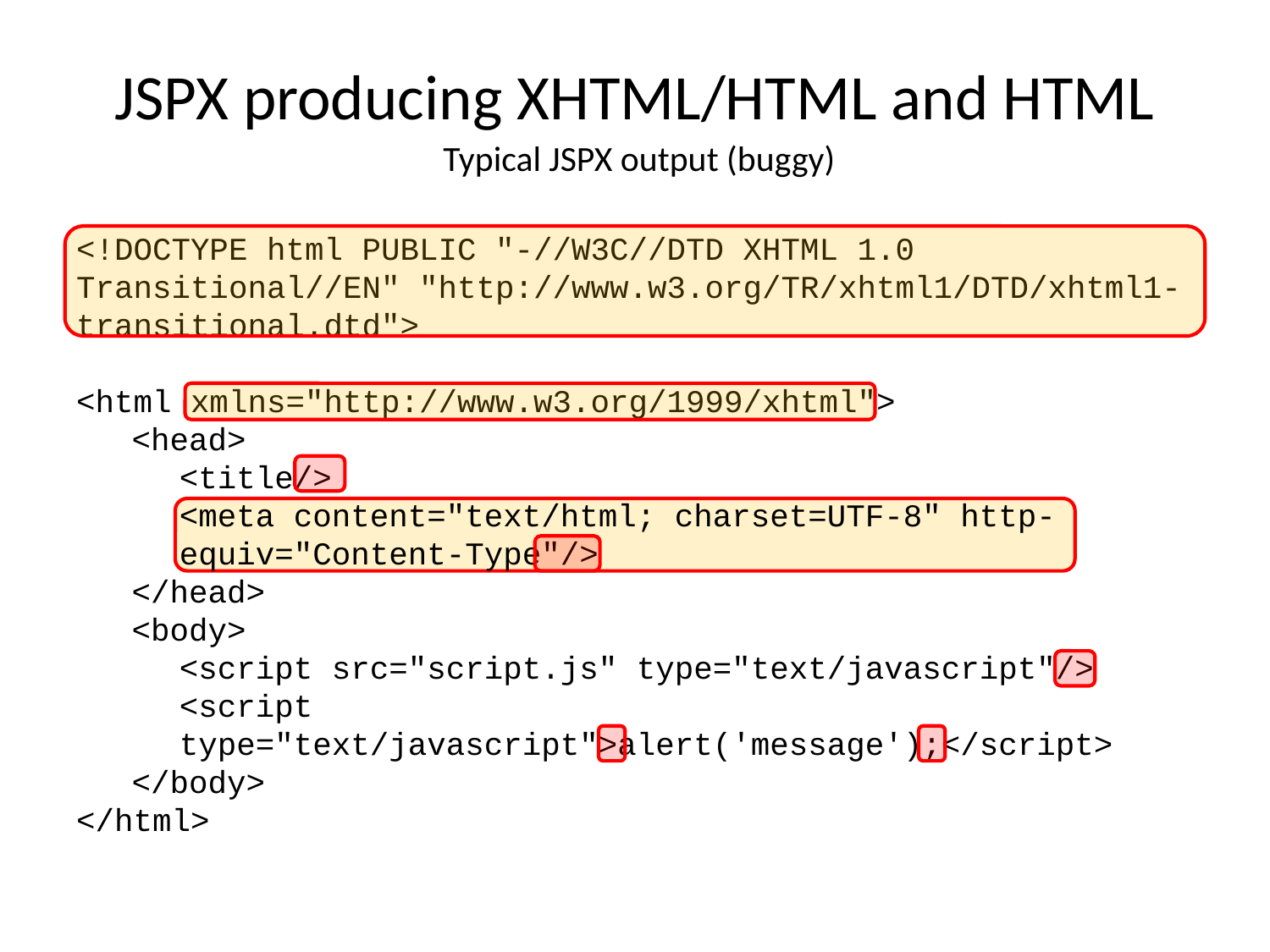

# JSPX producing XHTML/HTML and HTML Typical JSPX output (buggy)
<!DOCTYPE html PUBLIC "-//W3C//DTD XHTML 1.0 Transitional//EN" "http://www.w3.org/TR/xhtml1/DTD/xhtml1-transitional.dtd">

<html xmlns="http://www.w3.org/1999/xhtml">
<head>
<title/>
<meta content="text/html; charset=UTF-8" http-equiv="Content-Type"/>
</head>
<body>
<script src="script.js" type="text/javascript"/>
<script type="text/javascript">alert('message');</script>
</body>
</html>